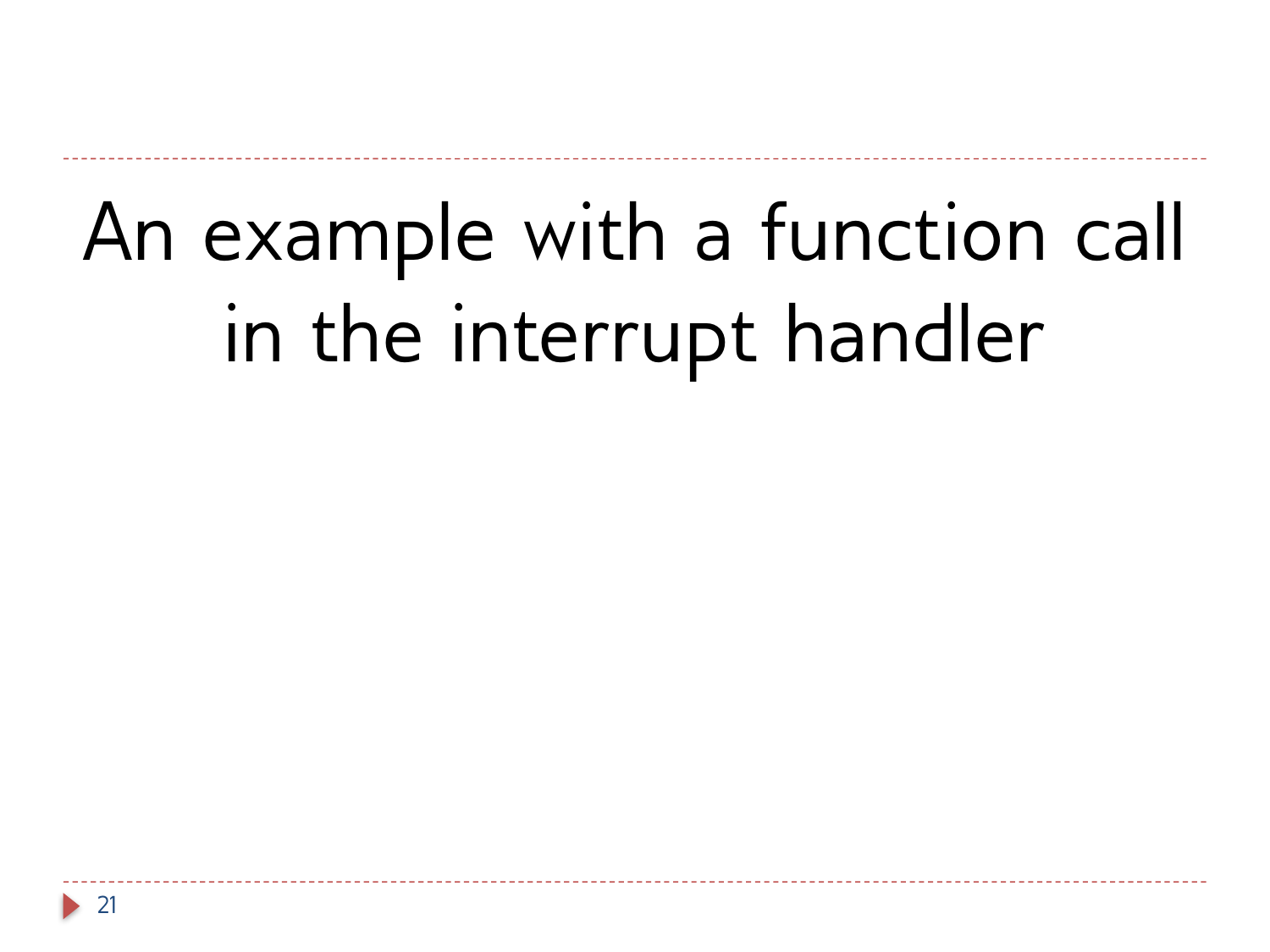

#
An example with a function call in the interrupt handler
21